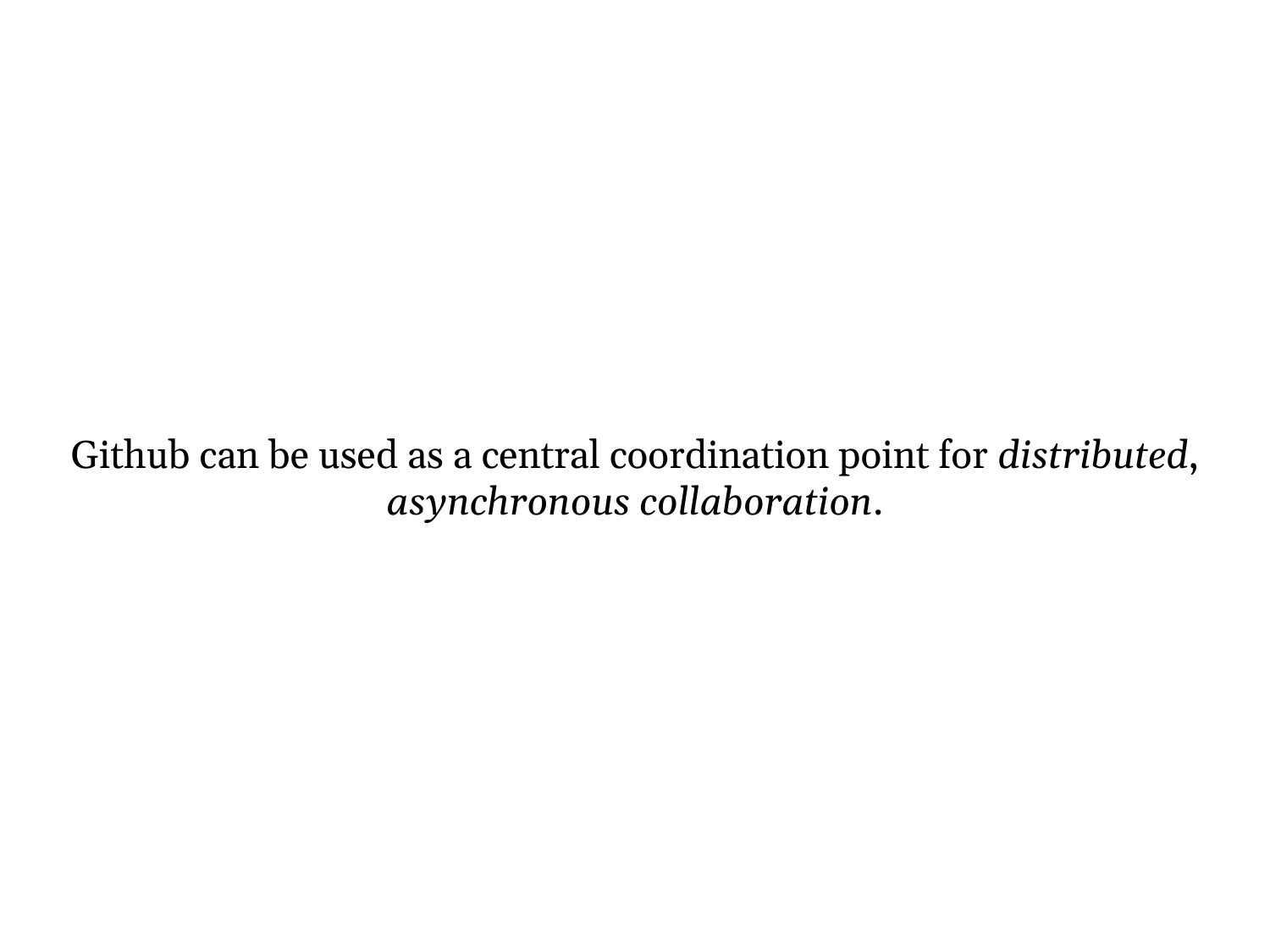

Github can be used as a central coordination point for distributed, asynchronous collaboration.